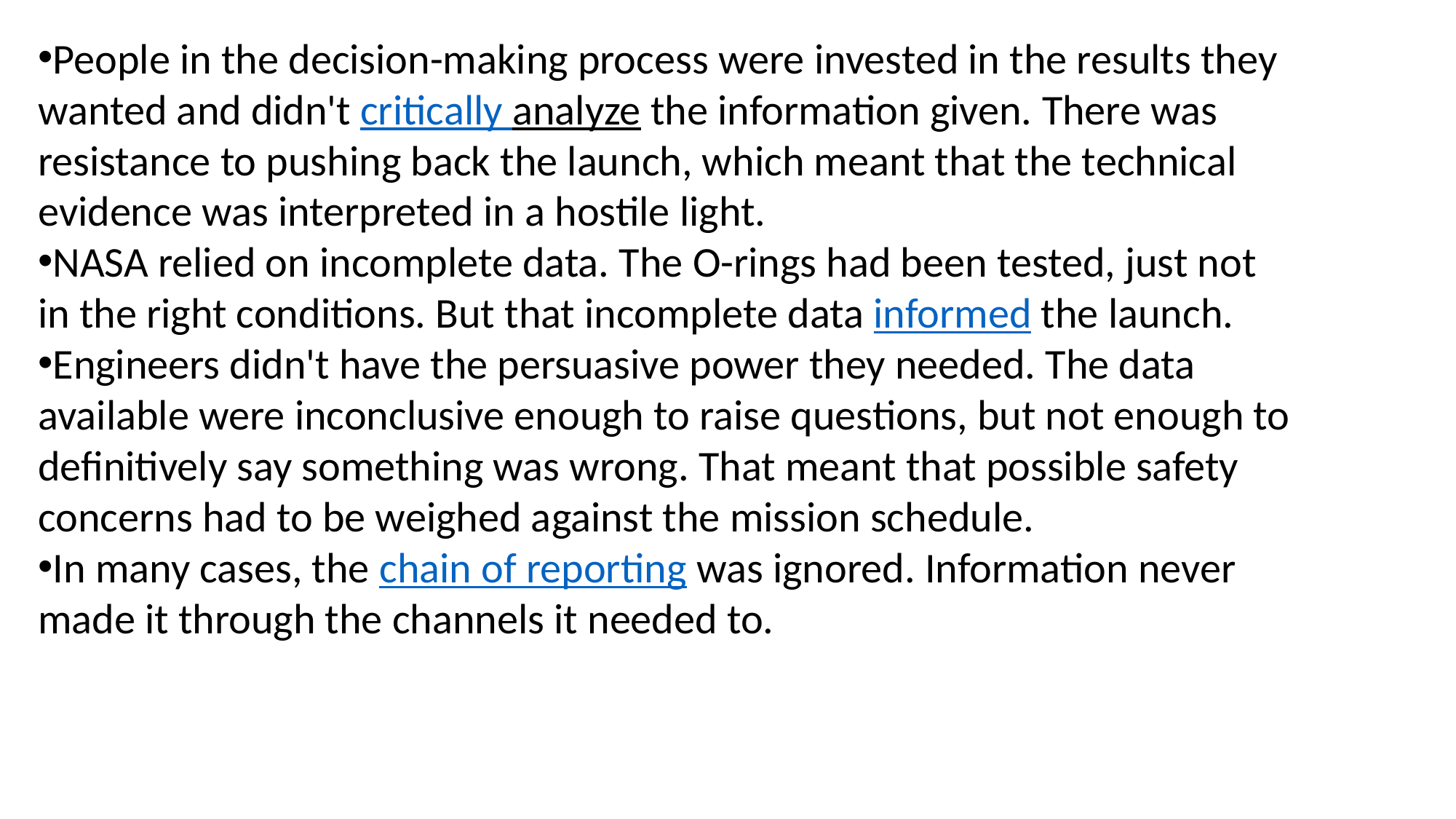

People in the decision-making process were invested in the results they wanted and didn't critically analyze the information given. There was resistance to pushing back the launch, which meant that the technical evidence was interpreted in a hostile light.
NASA relied on incomplete data. The O-rings had been tested, just not in the right conditions. But that incomplete data informed the launch.
Engineers didn't have the persuasive power they needed. The data available were inconclusive enough to raise questions, but not enough to definitively say something was wrong. That meant that possible safety concerns had to be weighed against the mission schedule.
In many cases, the chain of reporting was ignored. Information never made it through the channels it needed to.